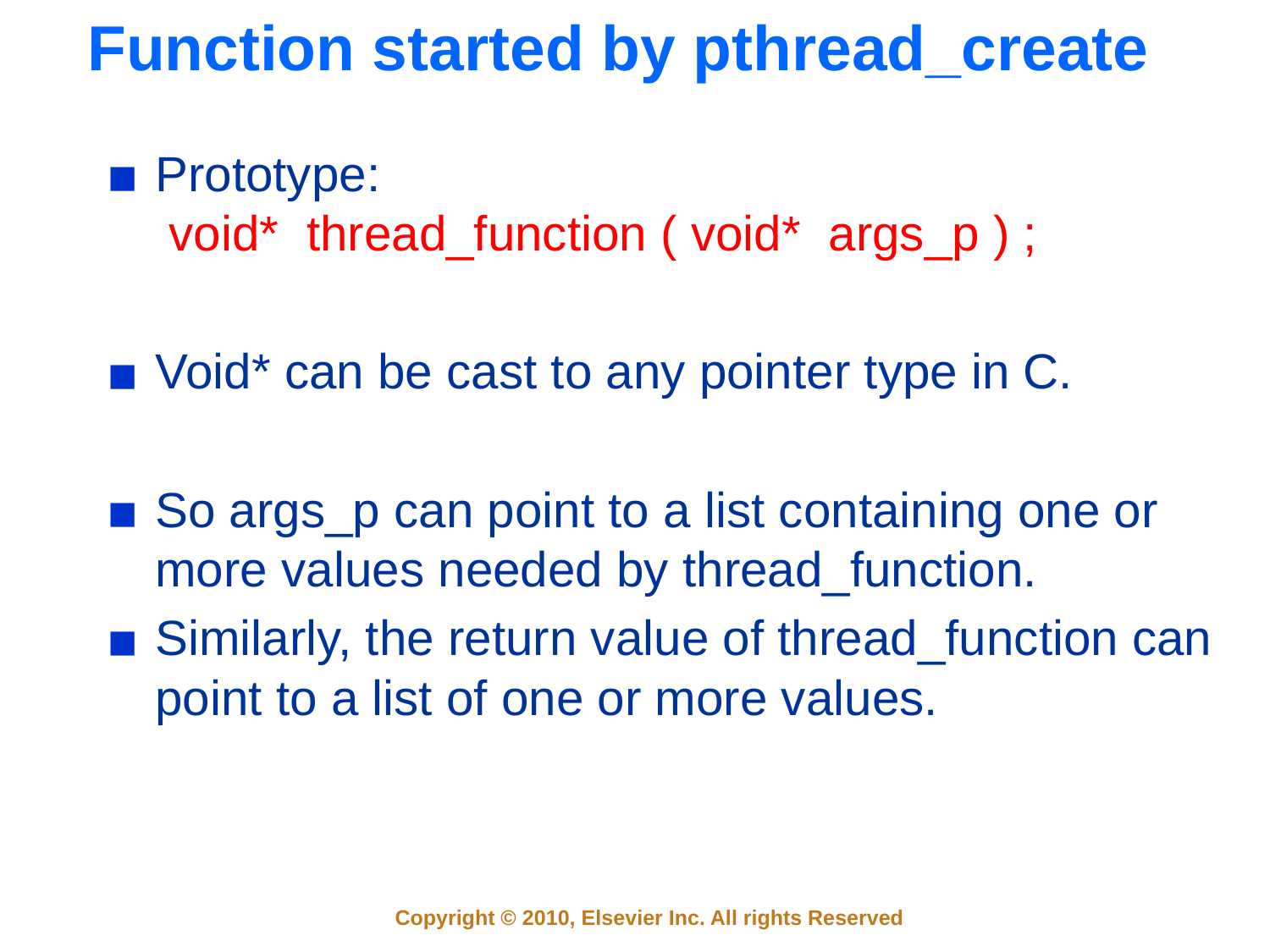

# Function started by pthread_create
Prototype:
 void*  thread_function ( void*  args_p ) ;

Void* can be cast to any pointer type in C.

So args_p can point to a list containing one or more values needed by thread_function.
Similarly, the return value of thread_function can point to a list of one or more values.
Copyright © 2010, Elsevier Inc. All rights Reserved